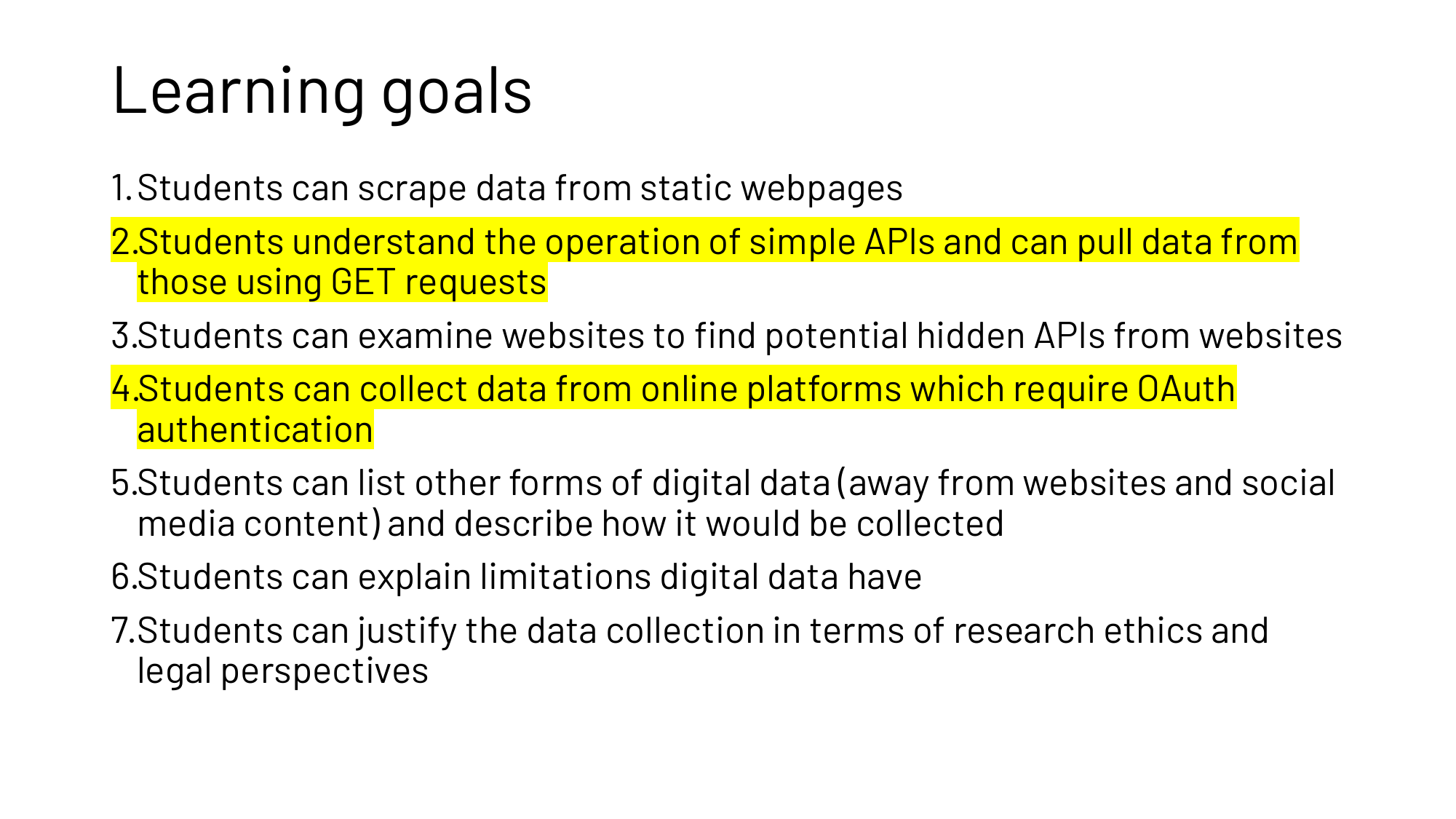

# Learning goals
Students can scrape data from static webpages
Students understand the operation of simple APIs and can pull data from those using GET requests
Students can examine websites to find potential hidden APIs from websites
Students can collect data from online platforms which require OAuth authentication
Students can list other forms of digital data (away from websites and social media content) and describe how it would be collected
Students can explain limitations digital data have
Students can justify the data collection in terms of research ethics and legal perspectives